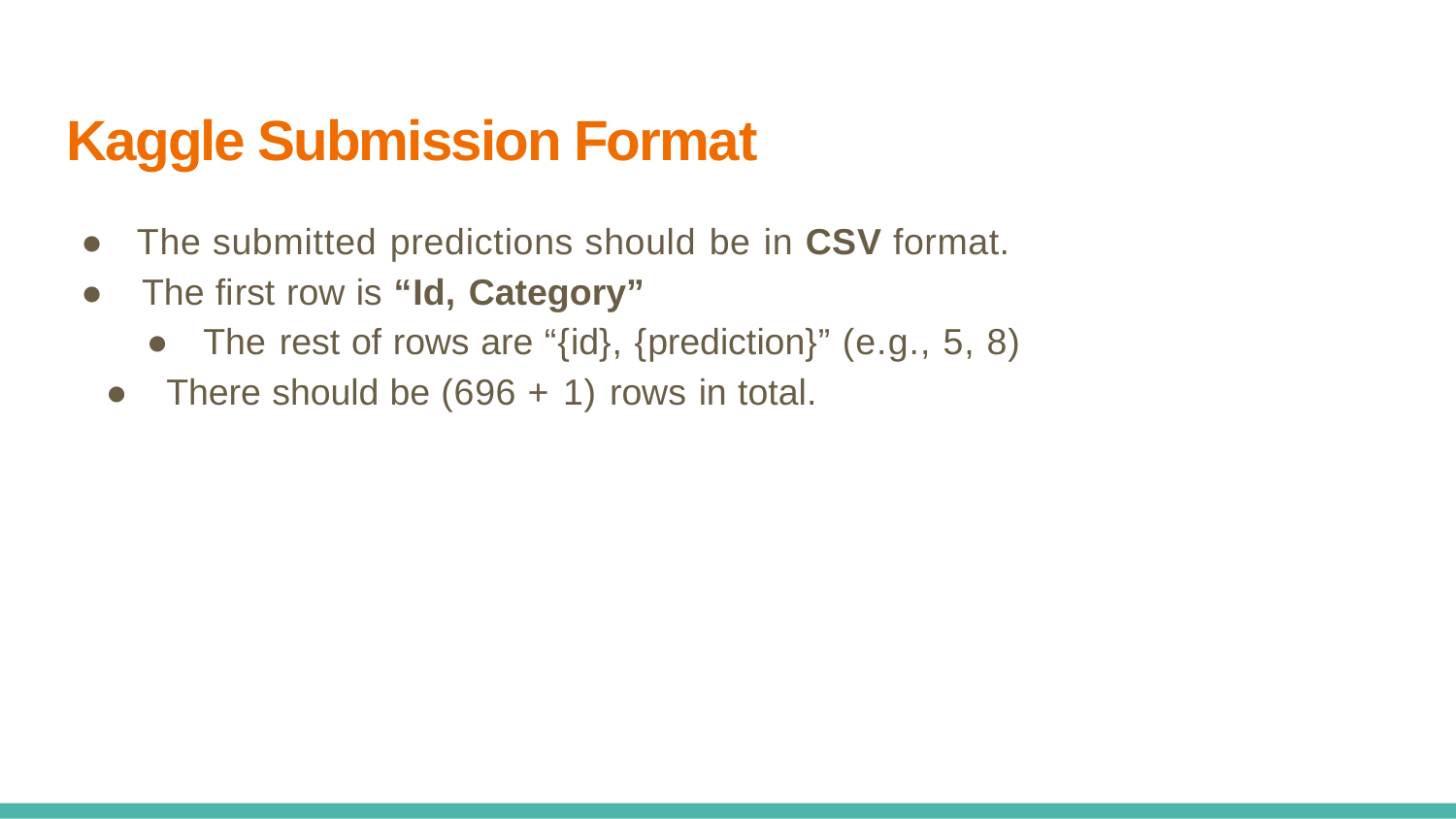

Kaggle Submission Format

●   The submitted predictions should be in CSV format.
●   The ﬁrst row is “Id, Category”
●   The rest of rows are “{id}, {prediction}” (e.g., 5, 8)

●   There should be (696 + 1) rows in total.